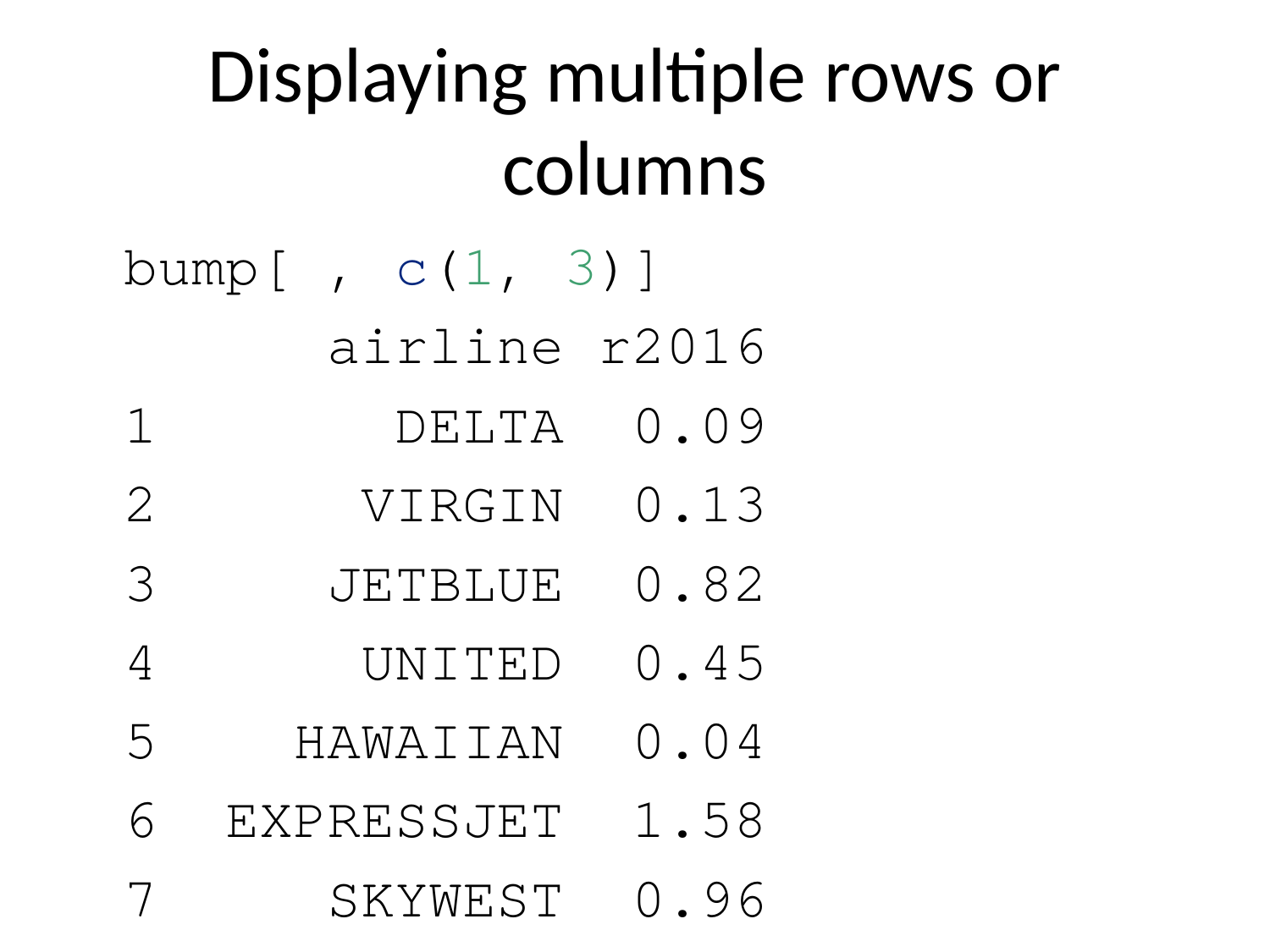

# Displaying multiple rows or columns
bump[ , c(1, 3)]
      airline r2016
1       DELTA  0.09
2      VIRGIN  0.13
3     JETBLUE  0.82
4      UNITED  0.45
5    HAWAIIAN  0.04
6  EXPRESSJET  1.58
7     SKYWEST  0.96
8    AMERICAN  0.66
9      ALASKA  0.41
10  SOUTHWEST  1.06
11   FRONTIER  0.63
12     SPIRIT  0.93